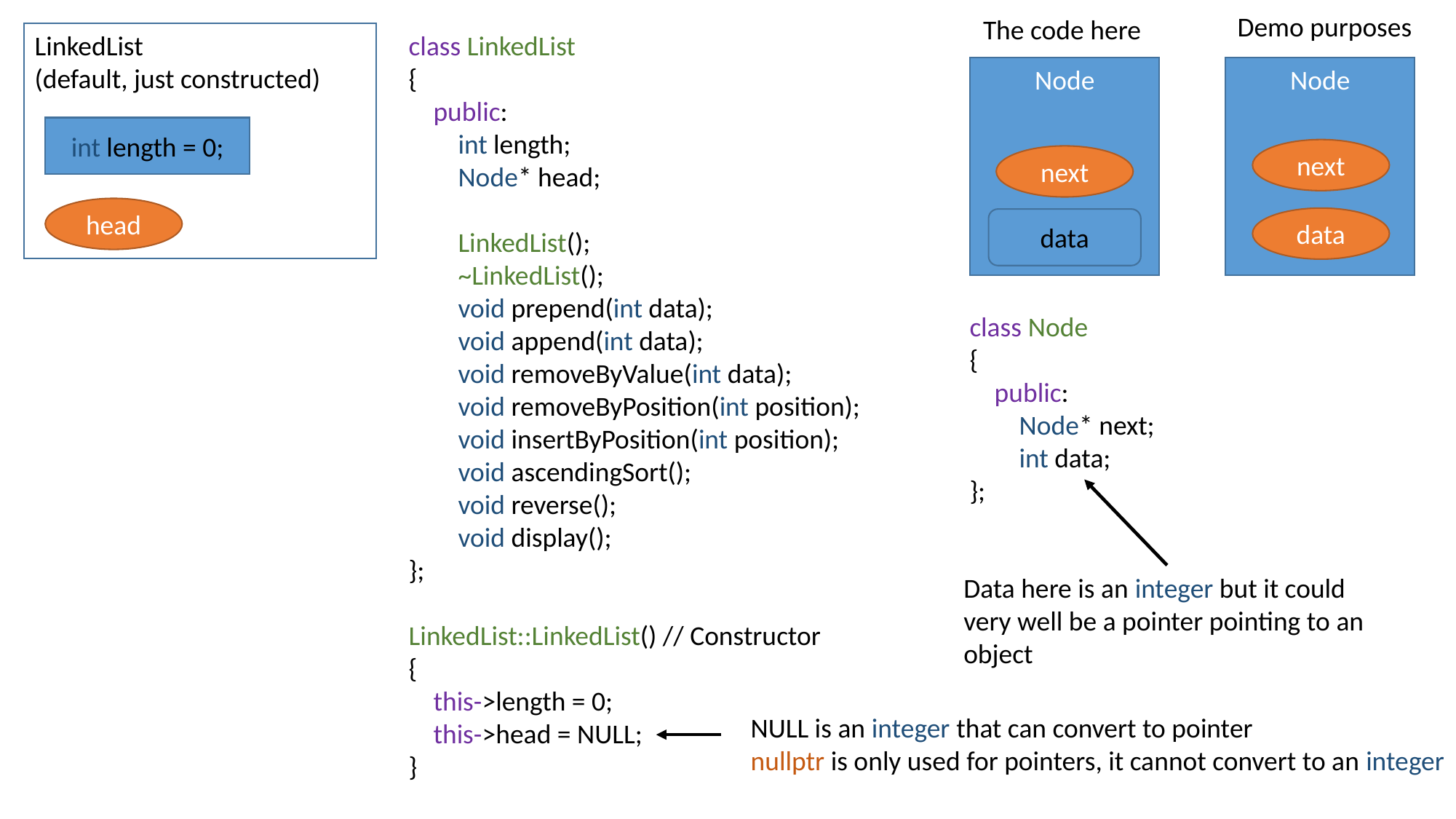

Demo purposes
The code here
LinkedList
(default, just constructed)

class LinkedList
{
    public:
        int length;
        Node* head;

        LinkedList();
        ~LinkedList();
        void prepend(int data);
        void append(int data);
        void removeByValue(int data);
        void removeByPosition(int position);
        void insertByPosition(int position);
        void ascendingSort();
        void reverse();
        void display();
};

LinkedList::LinkedList() // Constructor
{
    this->length = 0;
    this->head = NULL;
}
Node
Node
int length = 0;
next
next
head
data
data
class Node
{
    public:
        Node* next;
        int data;
};
Data here is an integer but it could very well be a pointer pointing to an object
NULL is an integer that can convert to pointer
nullptr is only used for pointers, it cannot convert to an integer